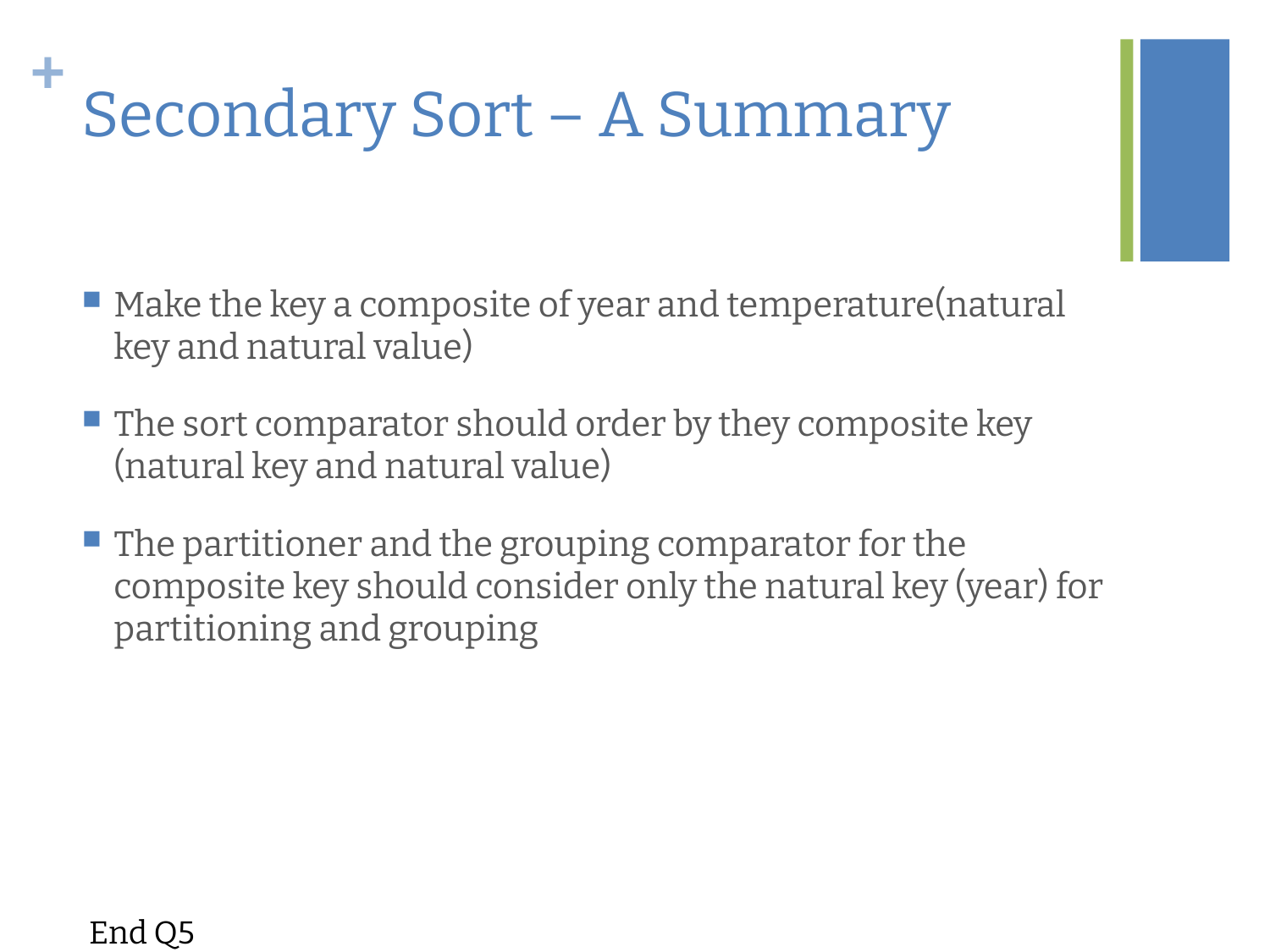

# Secondary Sort – A Summary
Make the key a composite of year and temperature(natural key and natural value)
The sort comparator should order by they composite key (natural key and natural value)
The partitioner and the grouping comparator for the composite key should consider only the natural key (year) for partitioning and grouping
End Q5